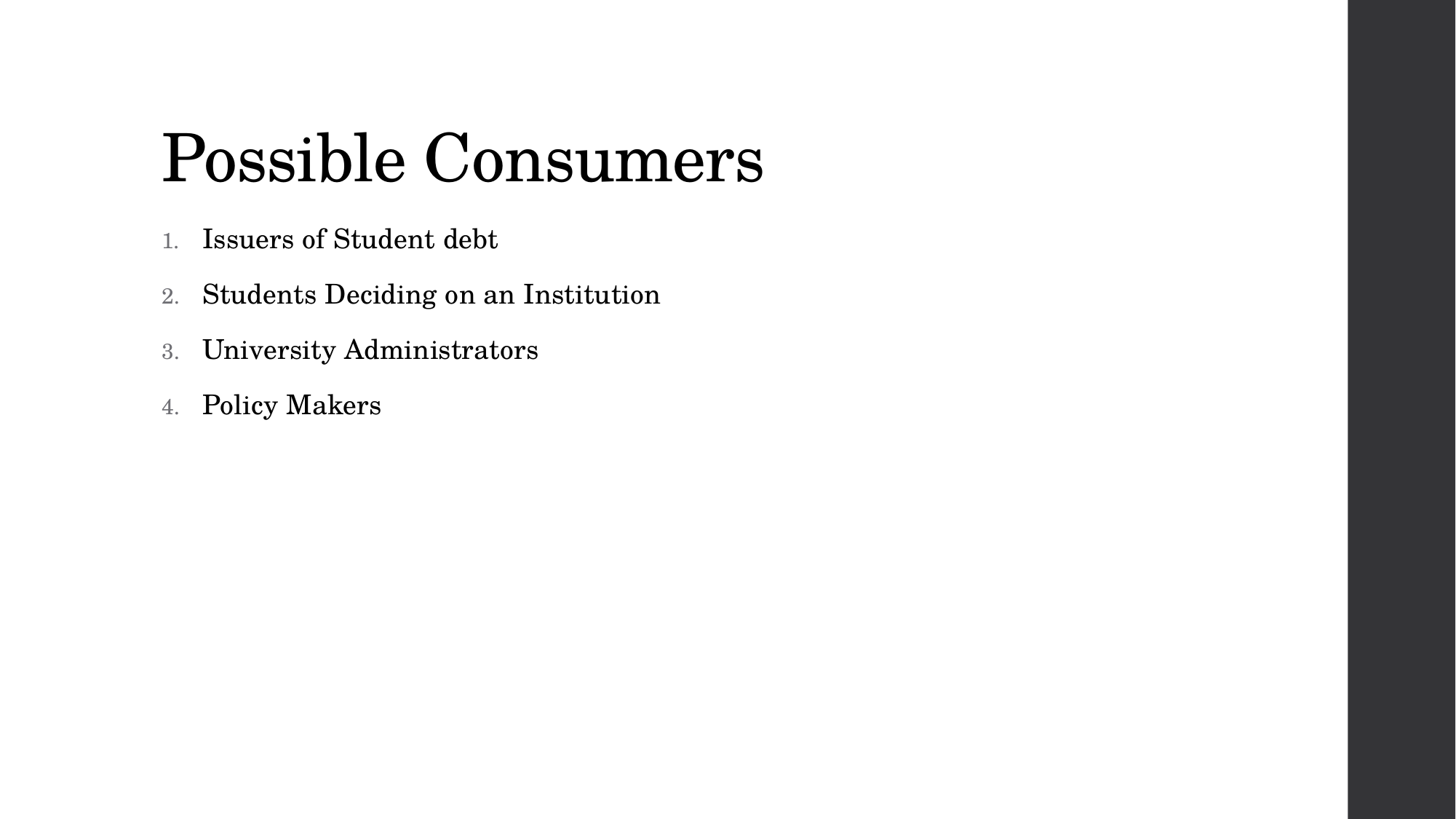

# Possible Consumers
Issuers of Student debt
Students Deciding on an Institution
University Administrators
Policy Makers